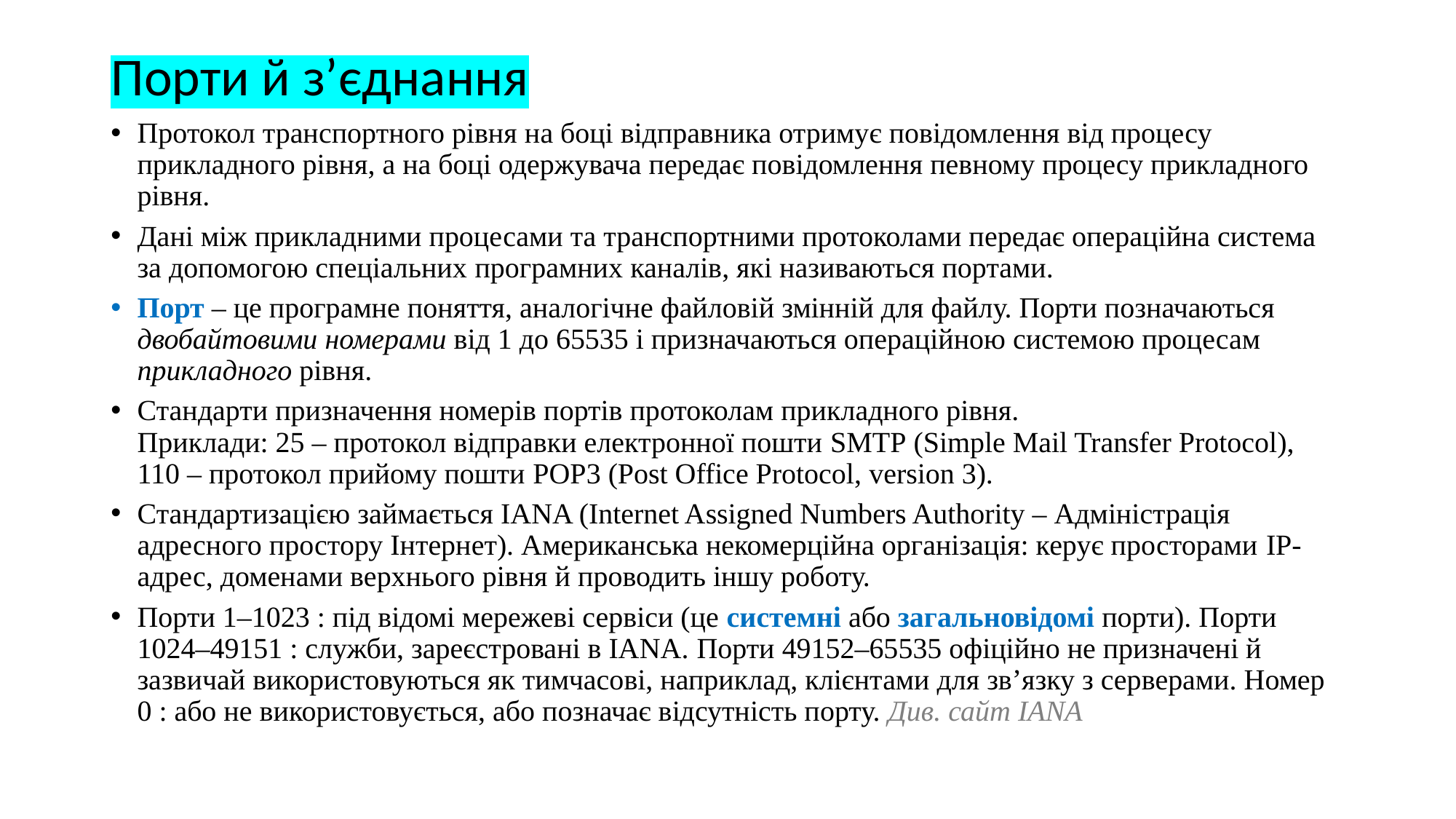

# Порти й з’єднання
Протокол транспортного рівня на боці відправника отримує повідомлення від процесу прикладного рівня, а на боці одержувача передає повідомлення певному процесу прикладного рівня.
Дані між прикладними процесами та транспортними протоколами передає операційна система за допомогою спеціальних програмних каналів, які називаються портами.
Порт – це програмне поняття, аналогічне файловій змінній для файлу. Порти позначаються двобайтовими номерами від 1 до 65535 і призначаються операційною системою процесам прикладного рівня.
Стандарти призначення номерів портів протоколам прикладного рівня.
Приклади: 25 – протокол відправки електронної пошти SMTP (Simple Mail Transfer Protocol), 110 – протокол прийому пошти POP3 (Post Office Protocol, version 3).
Стандартизацією займається IANA (Internet Assigned Numbers Authority – Адміністрація адресного простору Інтернет). Американська некомерційна організація: керує просторами IP-адрес, доменами верхнього рівня й проводить іншу роботу.
Порти 1–1023 : під відомі мережеві сервіси (це системні або загальновідомі порти). Порти 1024–49151 : служби, зареєстровані в IANA. Порти 49152–65535 офіційно не призначені й зазвичай використовуються як тимчасові, наприклад, клієнтами для зв’язку з серверами. Номер 0 : або не використовується, або позначає відсутність порту. Див. сайт IANA